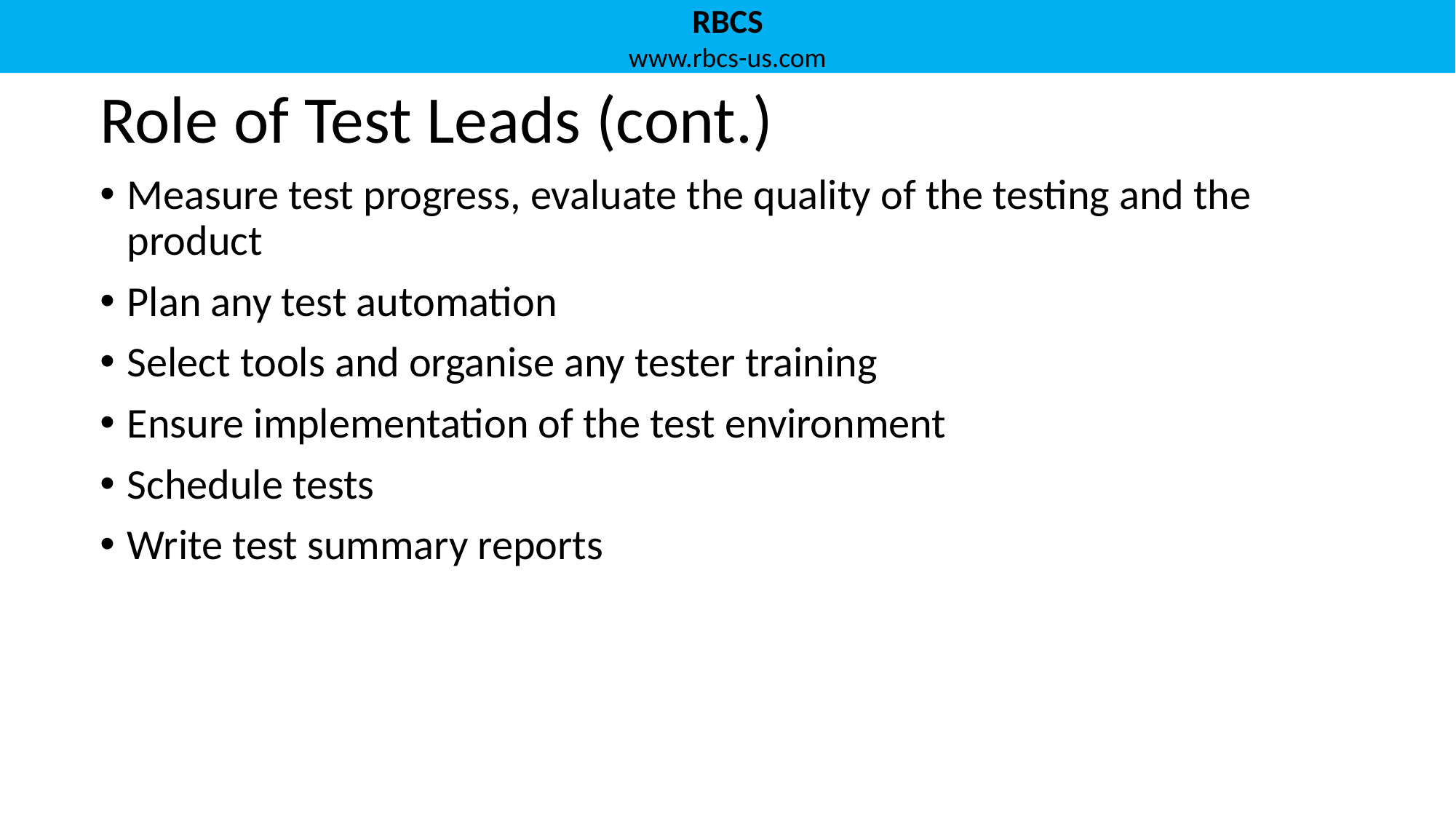

# Role of Test Leads (cont.)
Measure test progress, evaluate the quality of the testing and the product
Plan any test automation
Select tools and organise any tester training
Ensure implementation of the test environment
Schedule tests
Write test summary reports